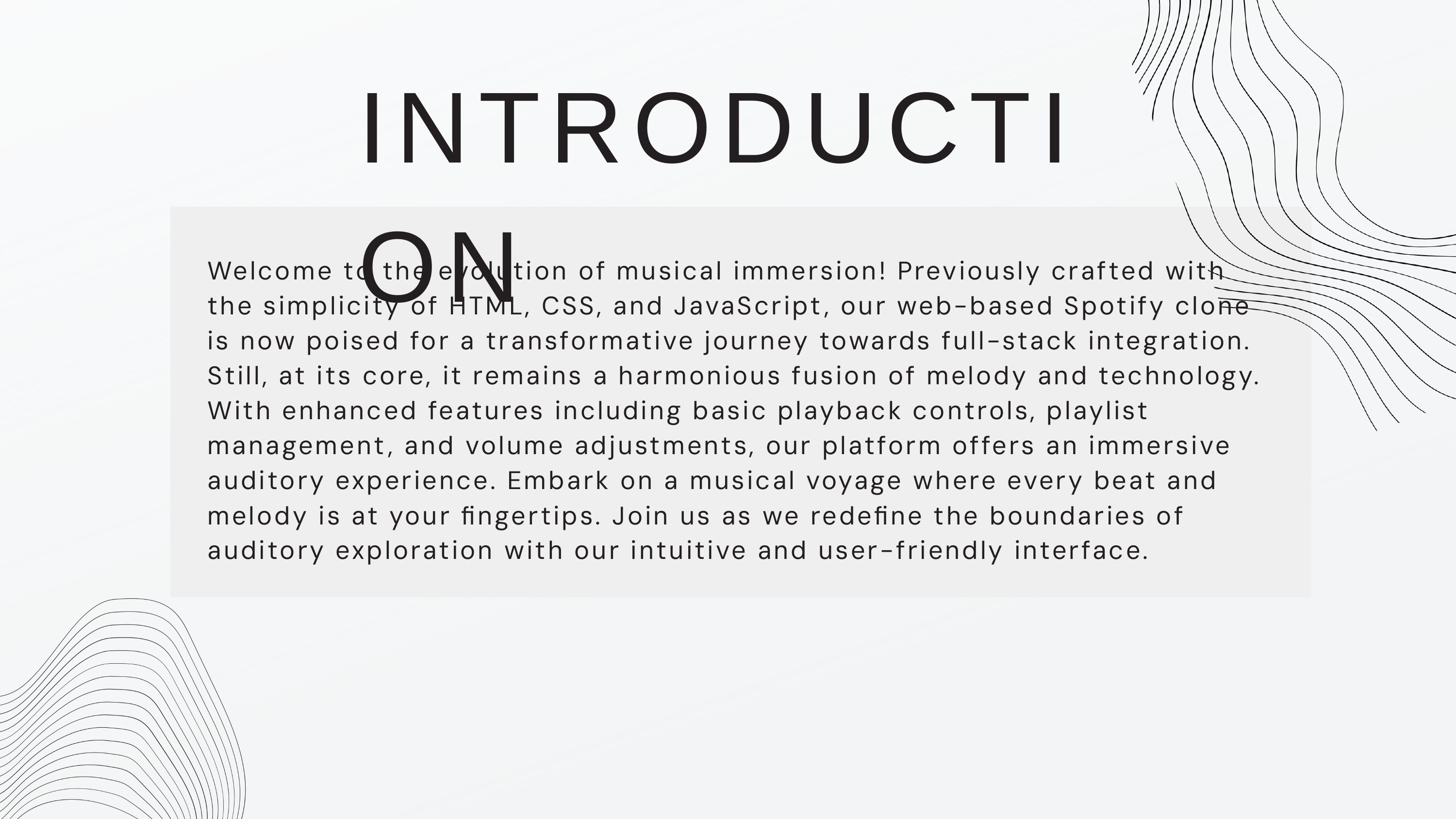

INTRODUCTION

Welcome to the evolution of musical immersion! Previously crafted with the simplicity of HTML, CSS, and JavaScript, our web-based Spotify clone is now poised for a transformative journey towards full-stack integration. Still, at its core, it remains a harmonious fusion of melody and technology. With enhanced features including basic playback controls, playlist management, and volume adjustments, our platform offers an immersive auditory experience. Embark on a musical voyage where every beat and melody is at your fingertips. Join us as we redefine the boundaries of auditory exploration with our intuitive and user-friendly interface.